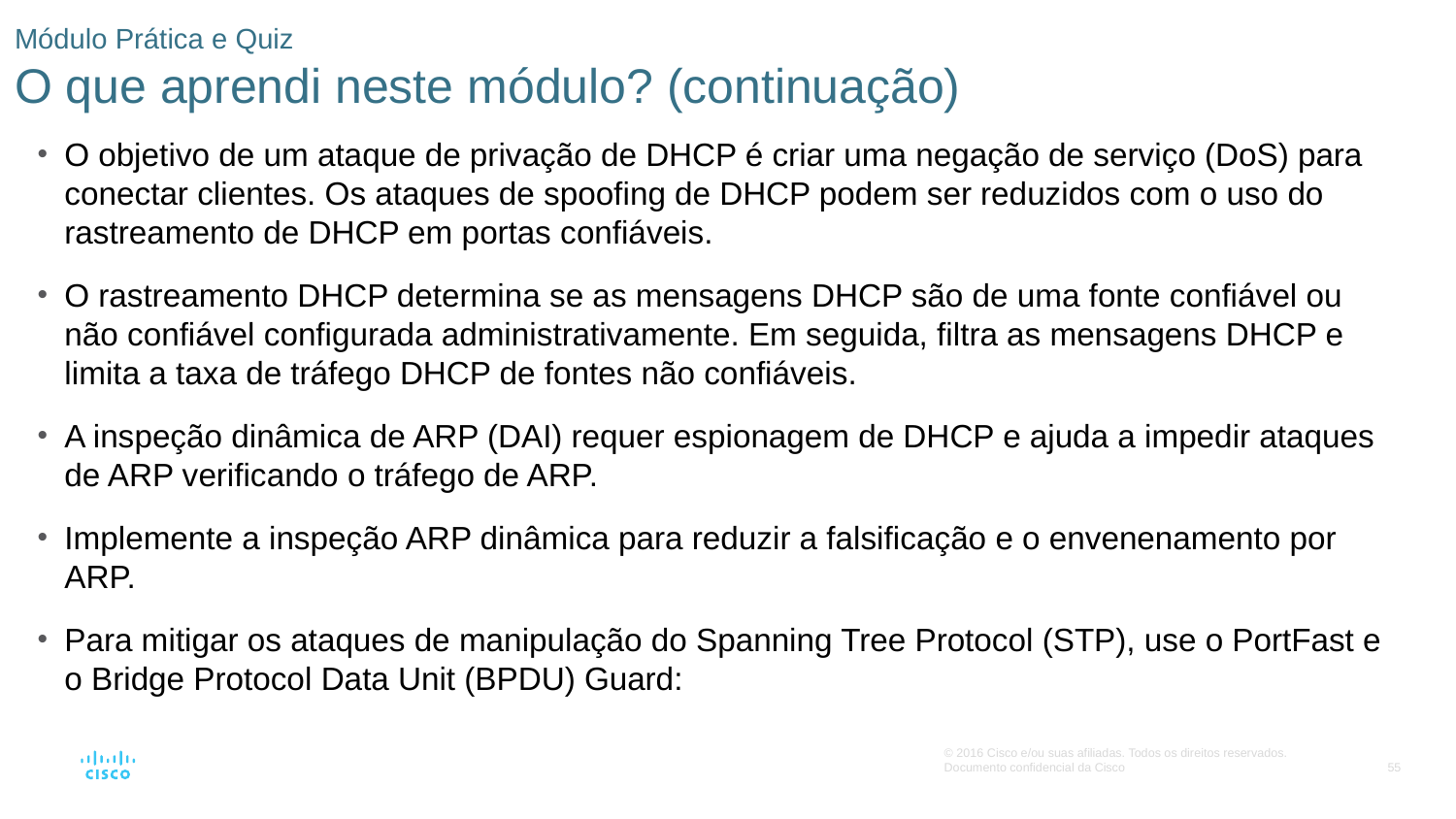

# Módulo Prática e Quiz O que aprendi neste módulo? (continuação)
O objetivo de um ataque de privação de DHCP é criar uma negação de serviço (DoS) para conectar clientes. Os ataques de spoofing de DHCP podem ser reduzidos com o uso do rastreamento de DHCP em portas confiáveis.
O rastreamento DHCP determina se as mensagens DHCP são de uma fonte confiável ou não confiável configurada administrativamente. Em seguida, filtra as mensagens DHCP e limita a taxa de tráfego DHCP de fontes não confiáveis.
A inspeção dinâmica de ARP (DAI) requer espionagem de DHCP e ajuda a impedir ataques de ARP verificando o tráfego de ARP.
Implemente a inspeção ARP dinâmica para reduzir a falsificação e o envenenamento por ARP.
Para mitigar os ataques de manipulação do Spanning Tree Protocol (STP), use o PortFast e o Bridge Protocol Data Unit (BPDU) Guard: